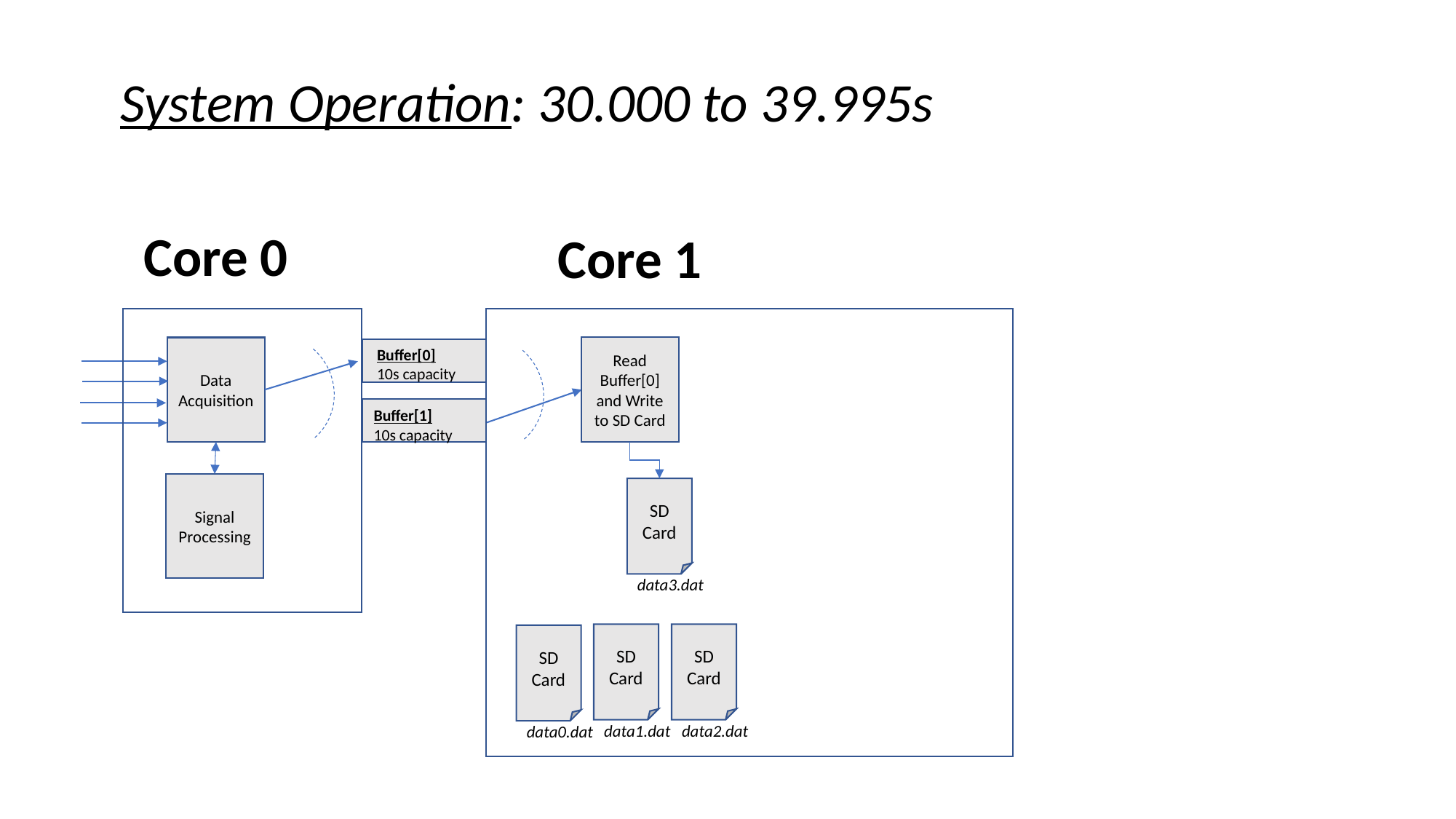

System Operation: 30.000 to 39.995s
Core 0
Core 1

Read Buffer[0] and Write to SD Card
Data Acquisition

Buffer[0]
10s capacity

Buffer[1]
10s capacity
Signal Processing
SD Card
data3.dat
SD Card
SD Card
SD Card
data1.dat
data2.dat
data0.dat